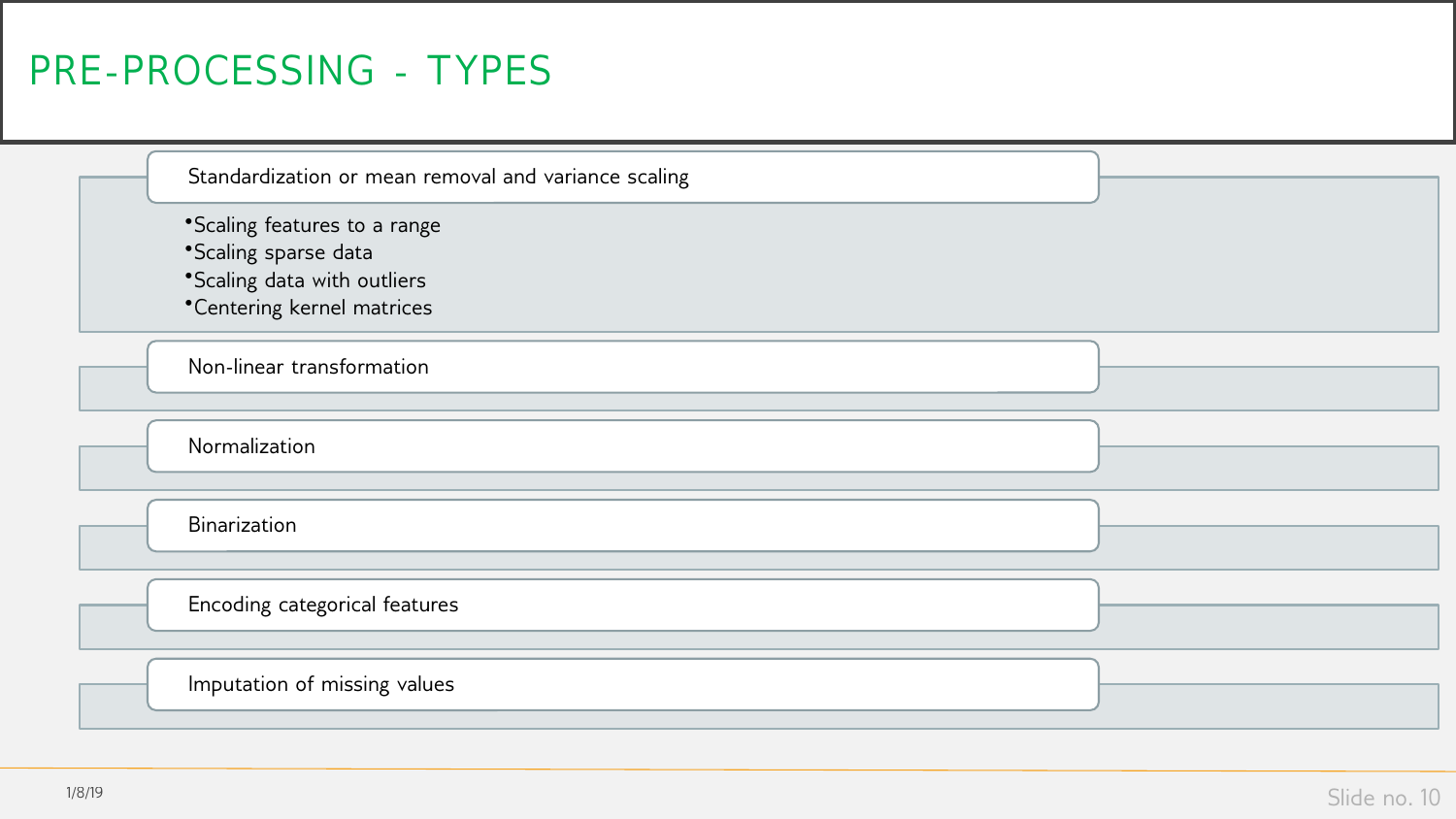

# Pre-processing - types
Scaling features to a range
Scaling sparse data
Scaling data with outliers
Centering kernel matrices
Standardization or mean removal and variance scaling
Non-linear transformation
Normalization
Binarization
Encoding categorical features
Imputation of missing values
1/8/19
Slide no. 10